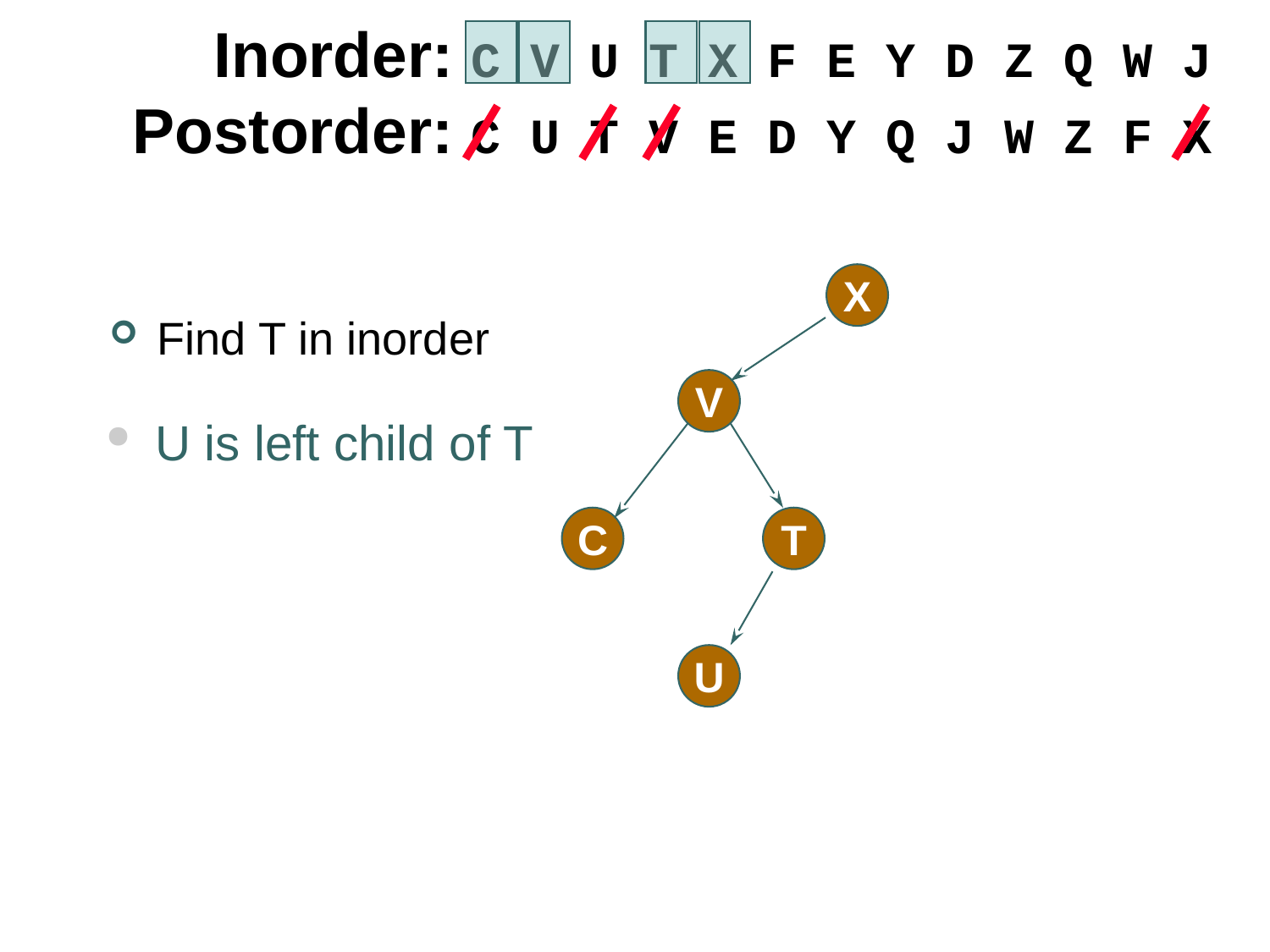

Inorder: C V U T X F E Y D Z Q W J
Postorder: C U T V E D Y Q J W Z F X

X

Find T in inorder

U is left child of T
V

C
T

U